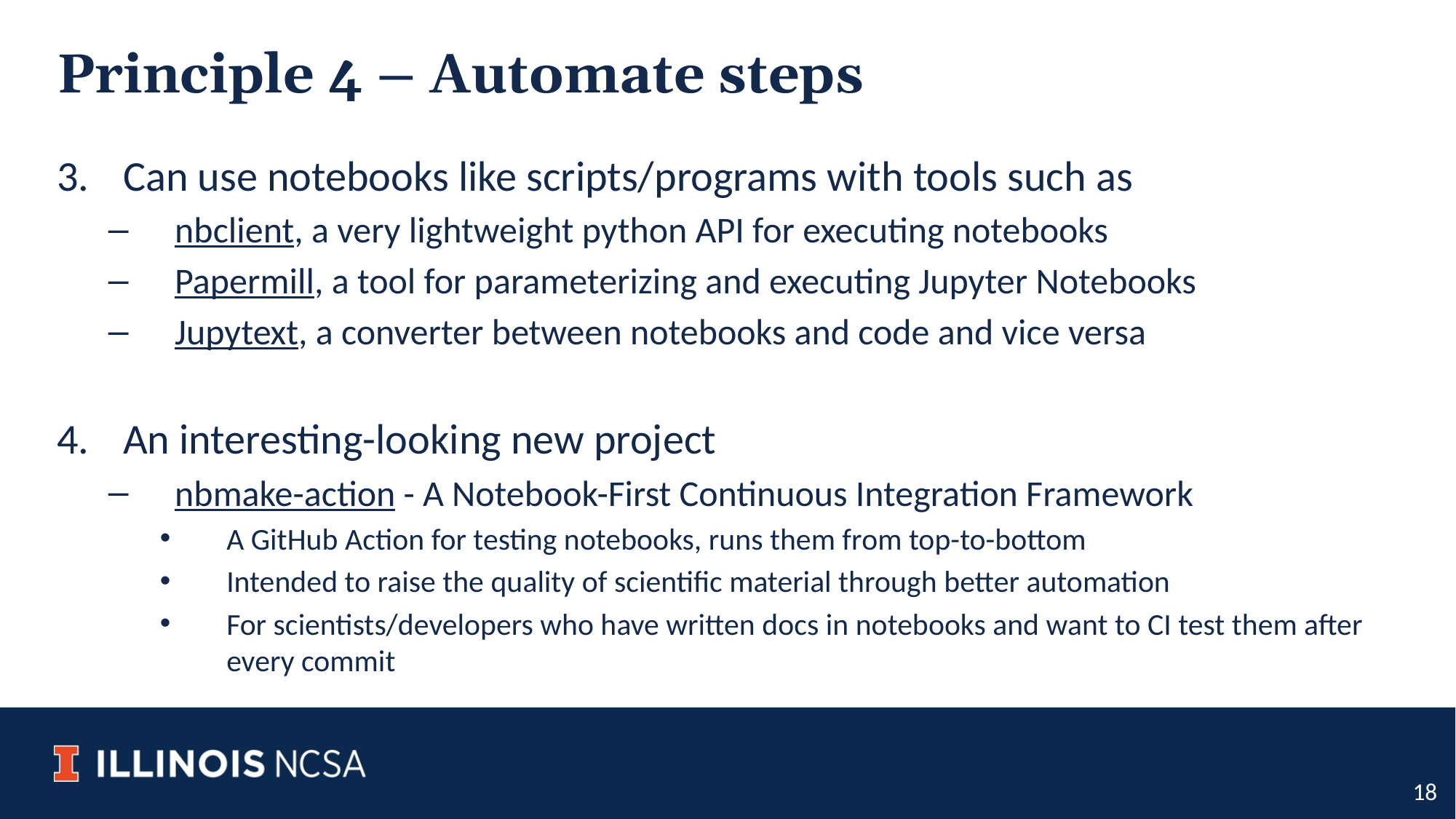

# Principle 4 – Automate steps
Can use notebooks like scripts/programs with tools such as
nbclient, a very lightweight python API for executing notebooks
Papermill, a tool for parameterizing and executing Jupyter Notebooks
Jupytext, a converter between notebooks and code and vice versa

An interesting-looking new project
nbmake-action - A Notebook-First Continuous Integration Framework
A GitHub Action for testing notebooks, runs them from top-to-bottom
Intended to raise the quality of scientific material through better automation
For scientists/developers who have written docs in notebooks and want to CI test them after every commit